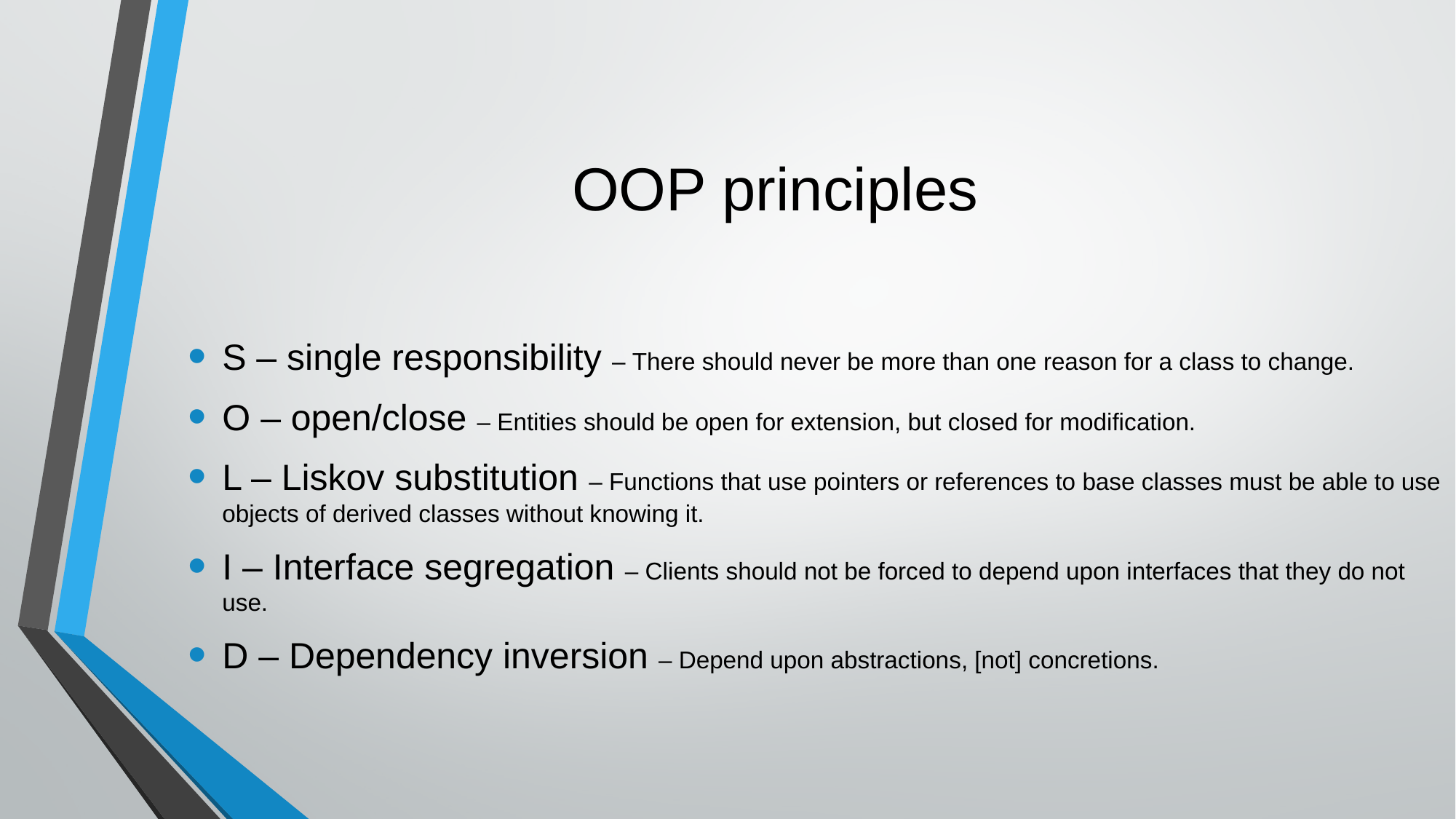

# OOP principles
S – single responsibility – There should never be more than one reason for a class to change.
O – open/close – Entities should be open for extension, but closed for modification.
L – Liskov substitution – Functions that use pointers or references to base classes must be able to use objects of derived classes without knowing it.
I – Interface segregation – Clients should not be forced to depend upon interfaces that they do not use.
D – Dependency inversion – Depend upon abstractions, [not] concretions.